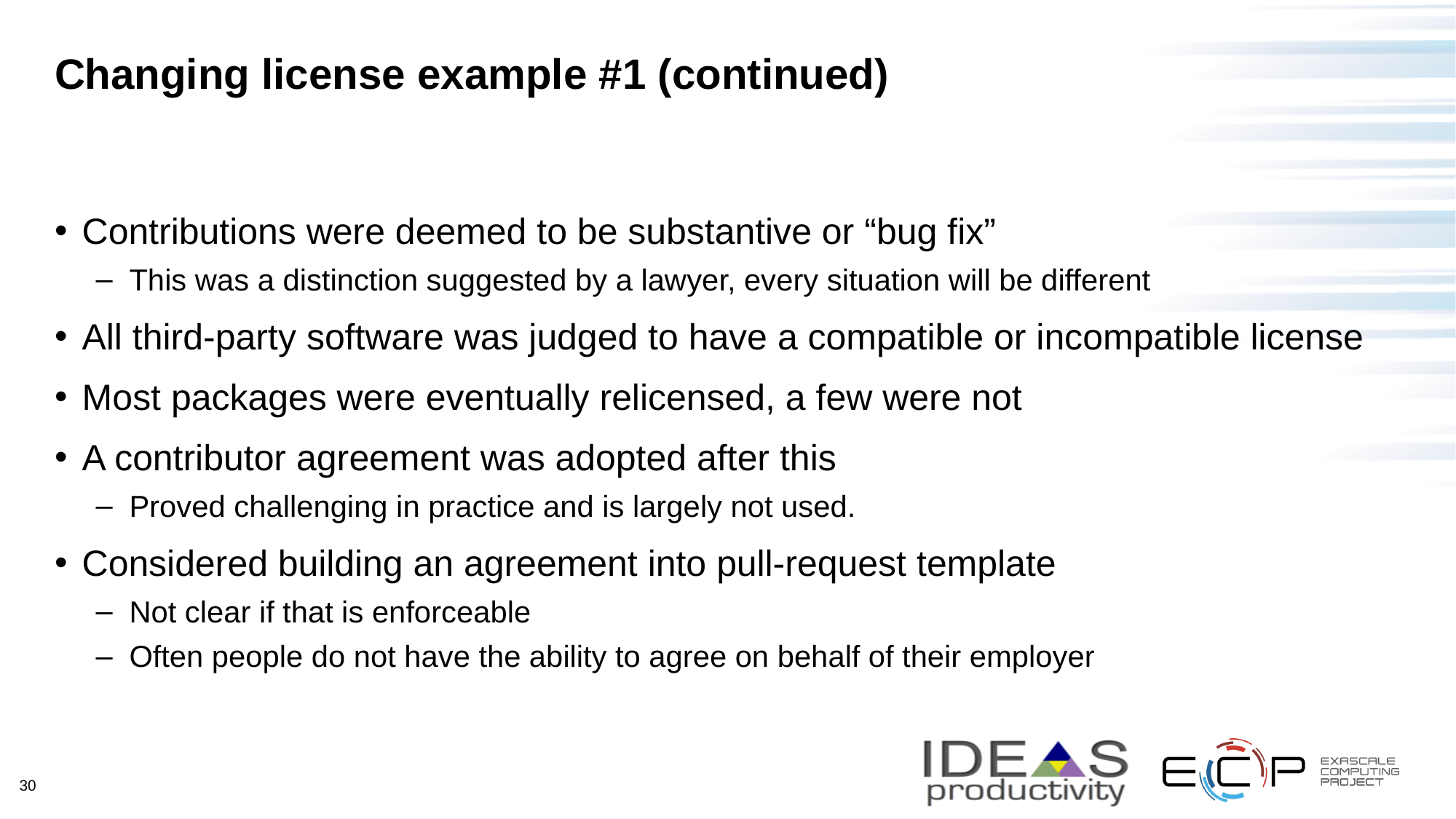

# Changing license example #1 (continued)
Contributions were deemed to be substantive or “bug fix”
This was a distinction suggested by a lawyer, every situation will be different
All third-party software was judged to have a compatible or incompatible license
Most packages were eventually relicensed, a few were not
A contributor agreement was adopted after this
Proved challenging in practice and is largely not used.
Considered building an agreement into pull-request template
Not clear if that is enforceable
Often people do not have the ability to agree on behalf of their employer